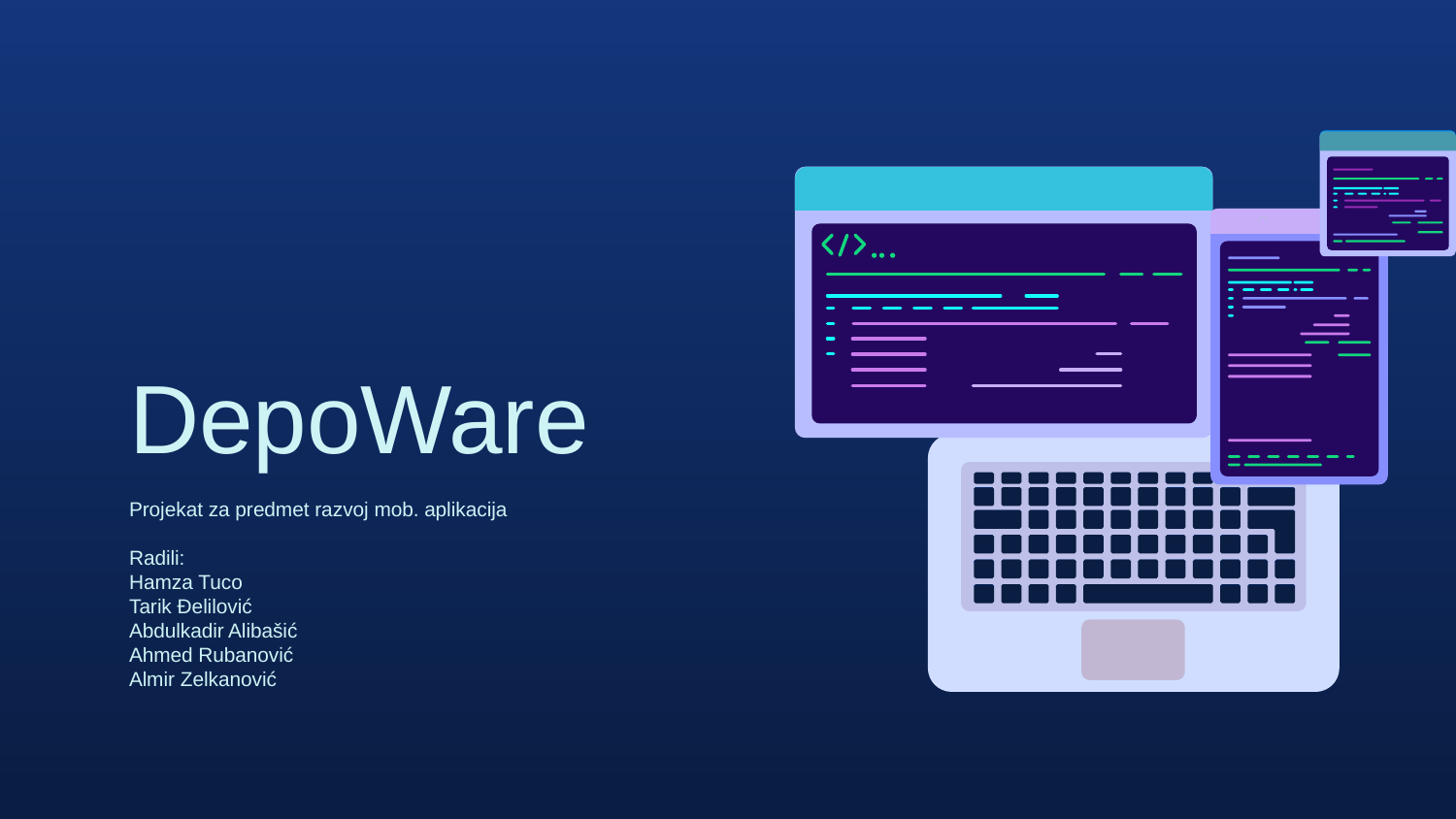

# DepoWare

Projekat za predmet razvoj mob. aplikacija

Radili:
Hamza Tuco
Tarik Đelilović
Abdulkadir Alibašić
Ahmed Rubanović
Almir Zelkanović